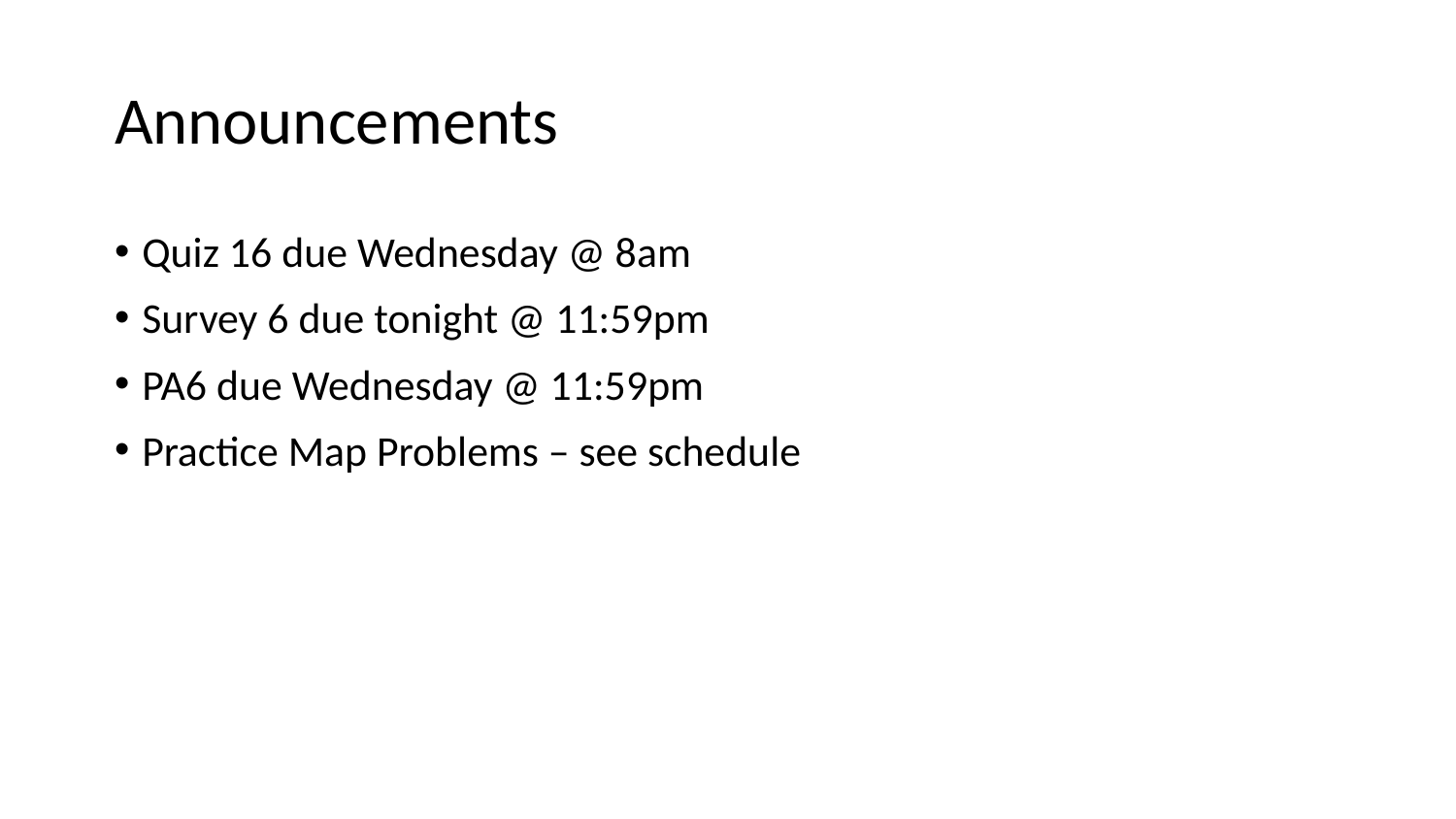

# Announcements
Quiz 16 due Wednesday @ 8am
Survey 6 due tonight @ 11:59pm
PA6 due Wednesday @ 11:59pm
Practice Map Problems – see schedule